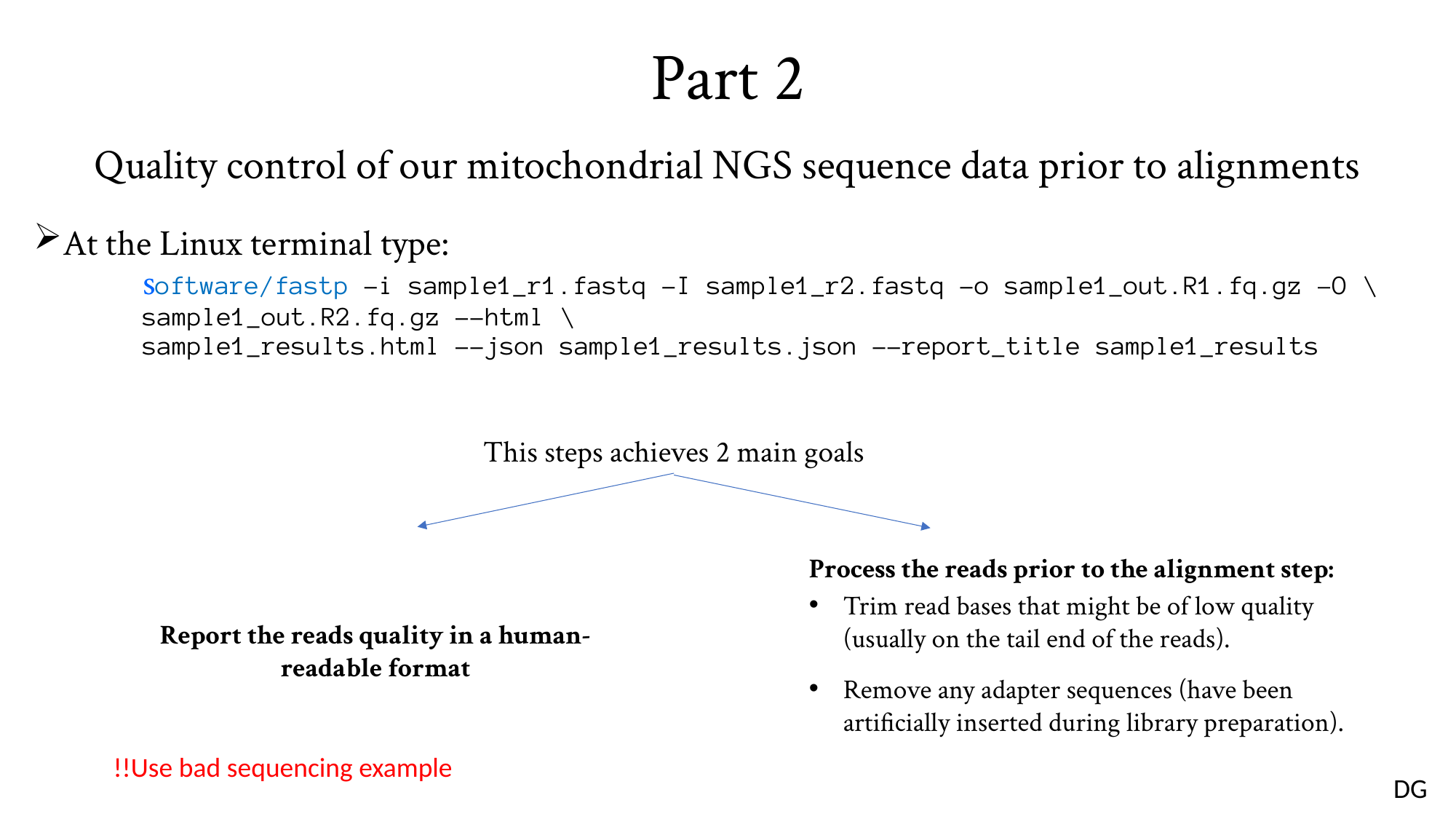

# Part 2
Quality control of our mitochondrial NGS sequence data prior to alignments
At the Linux terminal type:
	software/fastp -i sample1_r1.fastq -I sample1_r2.fastq -o sample1_out.R1.fq.gz –O \ 	sample1_out.R2.fq.gz --html \
	sample1_results.html --json sample1_results.json --report_title sample1_results
This steps achieves 2 main goals
Process the reads prior to the alignment step:
Trim read bases that might be of low quality (usually on the tail end of the reads).
Remove any adapter sequences (have been artificially inserted during library preparation).
Report the reads quality in a human-readable format
!!Use bad sequencing example
DG